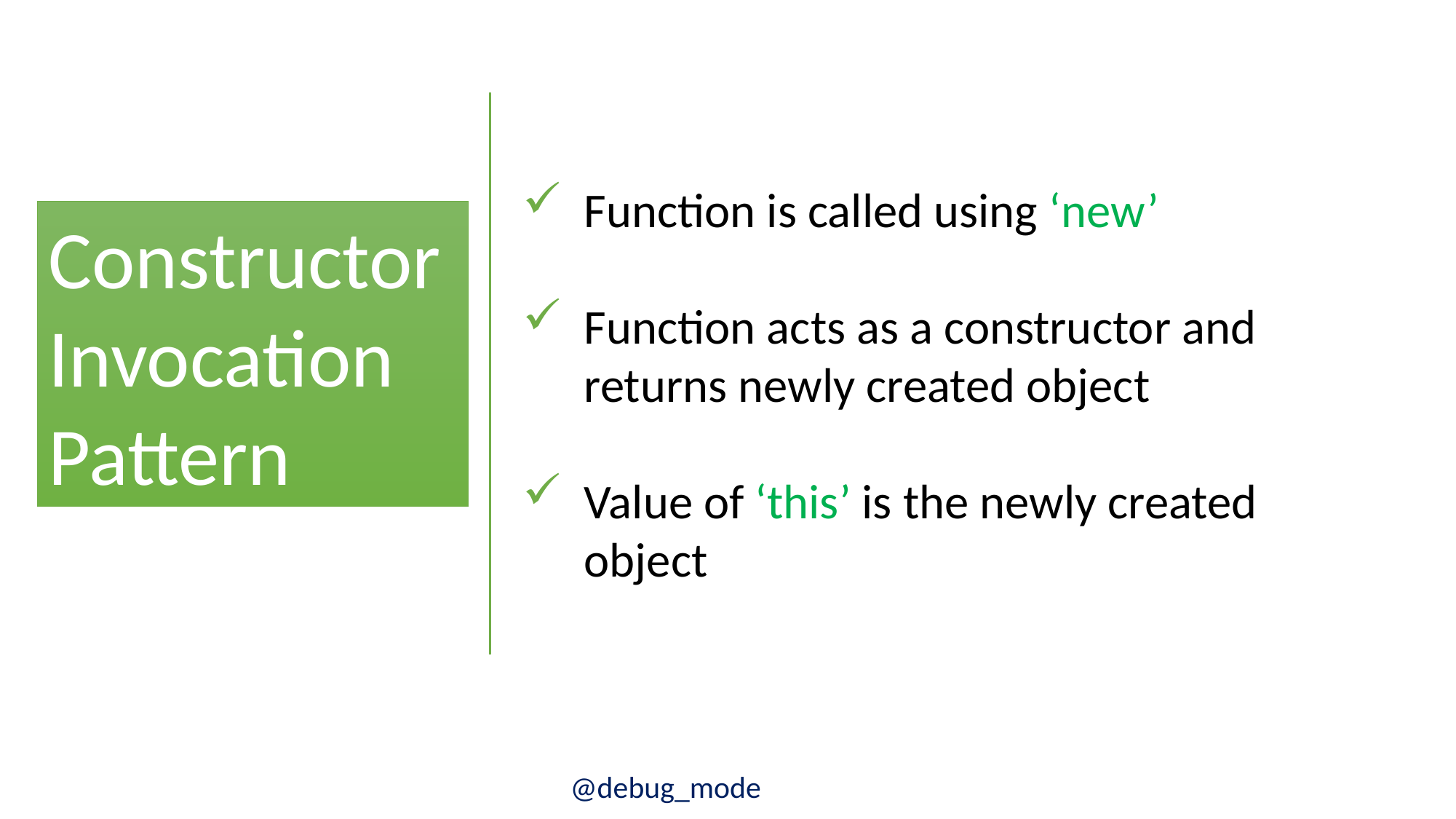

Function is called using ‘new’

Function acts as a constructor and returns newly created object

Value of ‘this’ is the newly created object

Constructor Invocation Pattern
@debug_mode